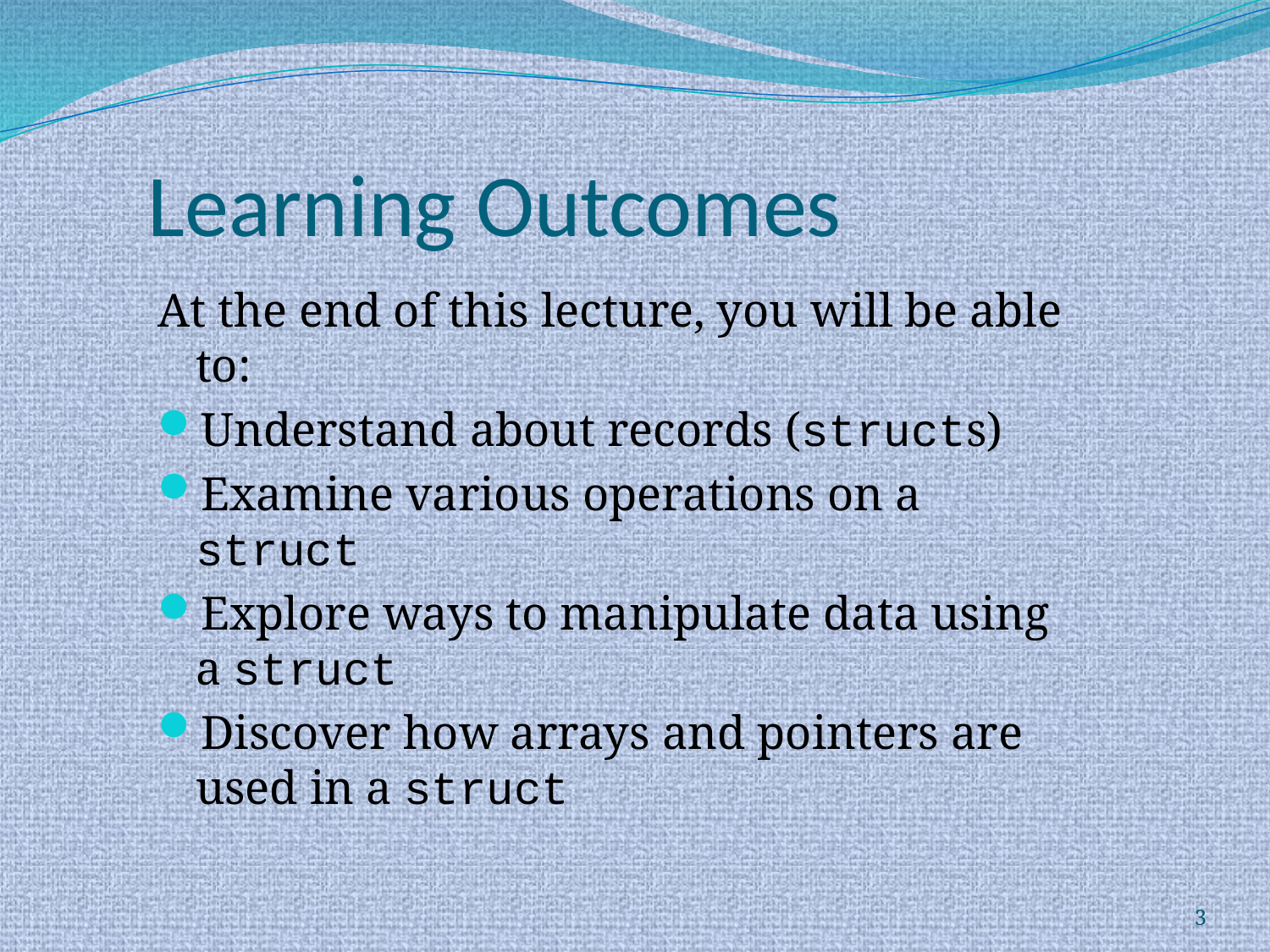

# Learning Outcomes
At the end of this lecture, you will be able to:
Understand about records (structs)
Examine various operations on a struct
Explore ways to manipulate data using a struct
Discover how arrays and pointers are used in a struct

3